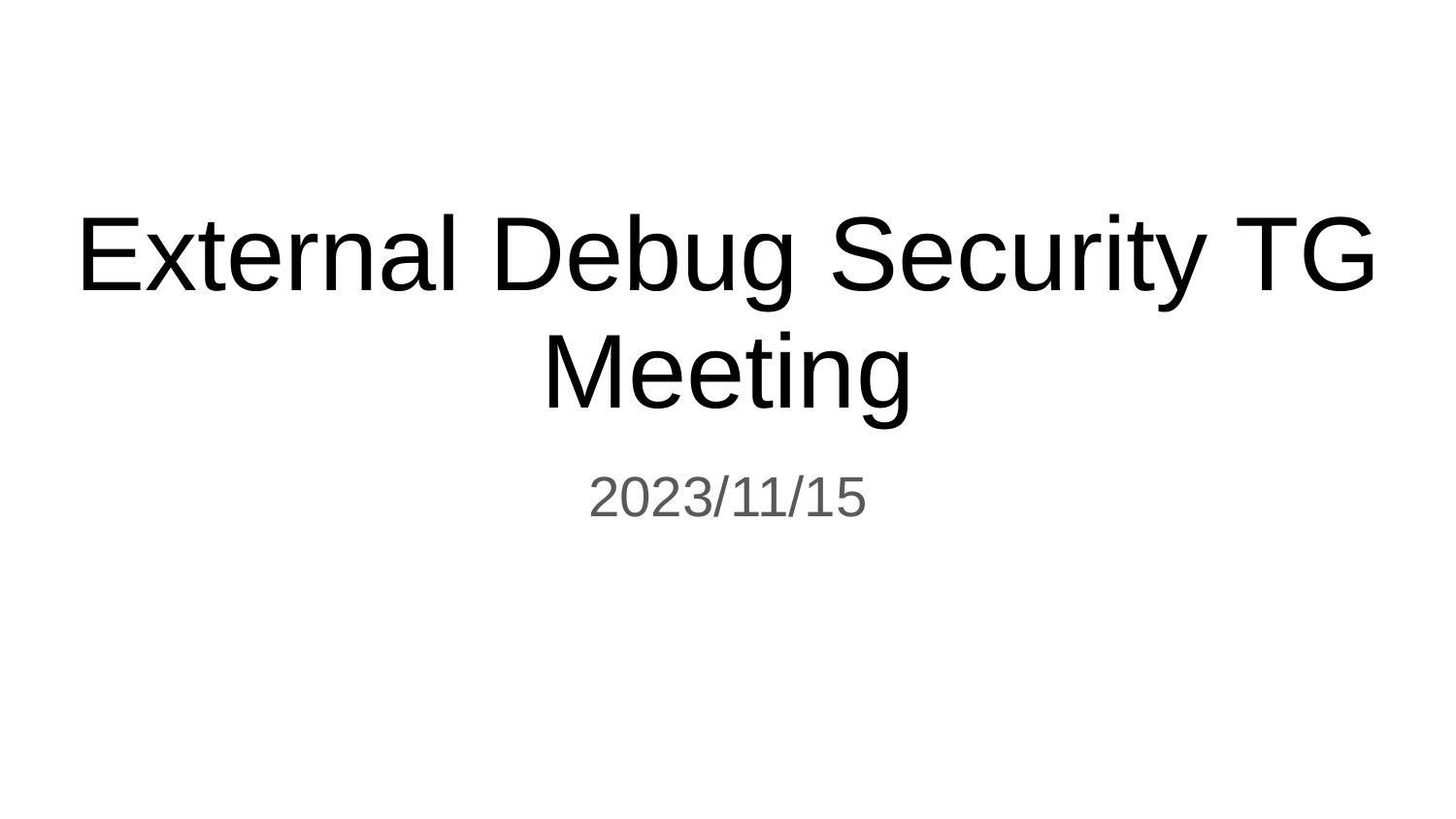

# External Debug Security TG Meeting
2023/11/15